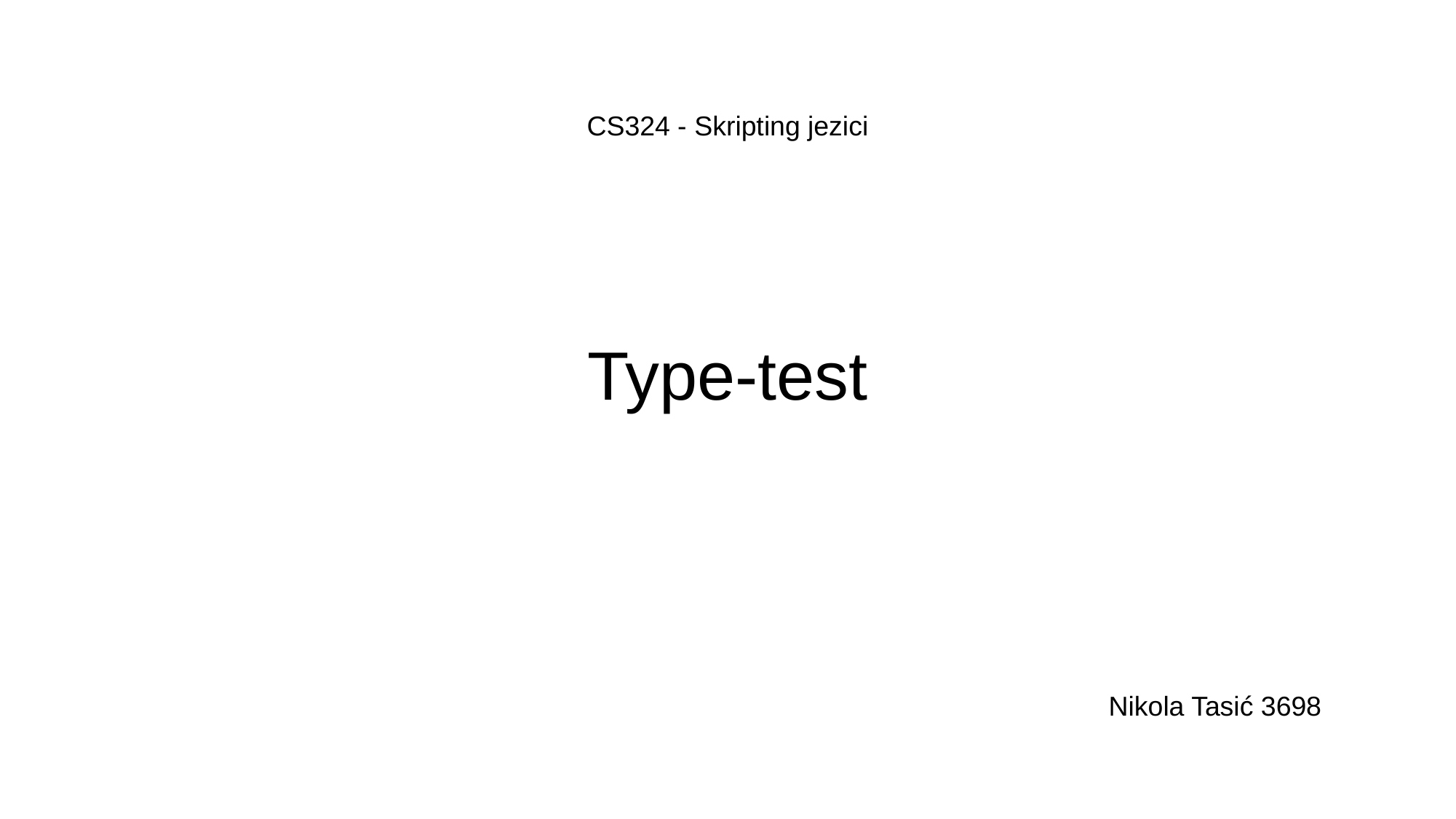

CS324 - Skripting jezici
# Type-test

Nikola Tasić 3698